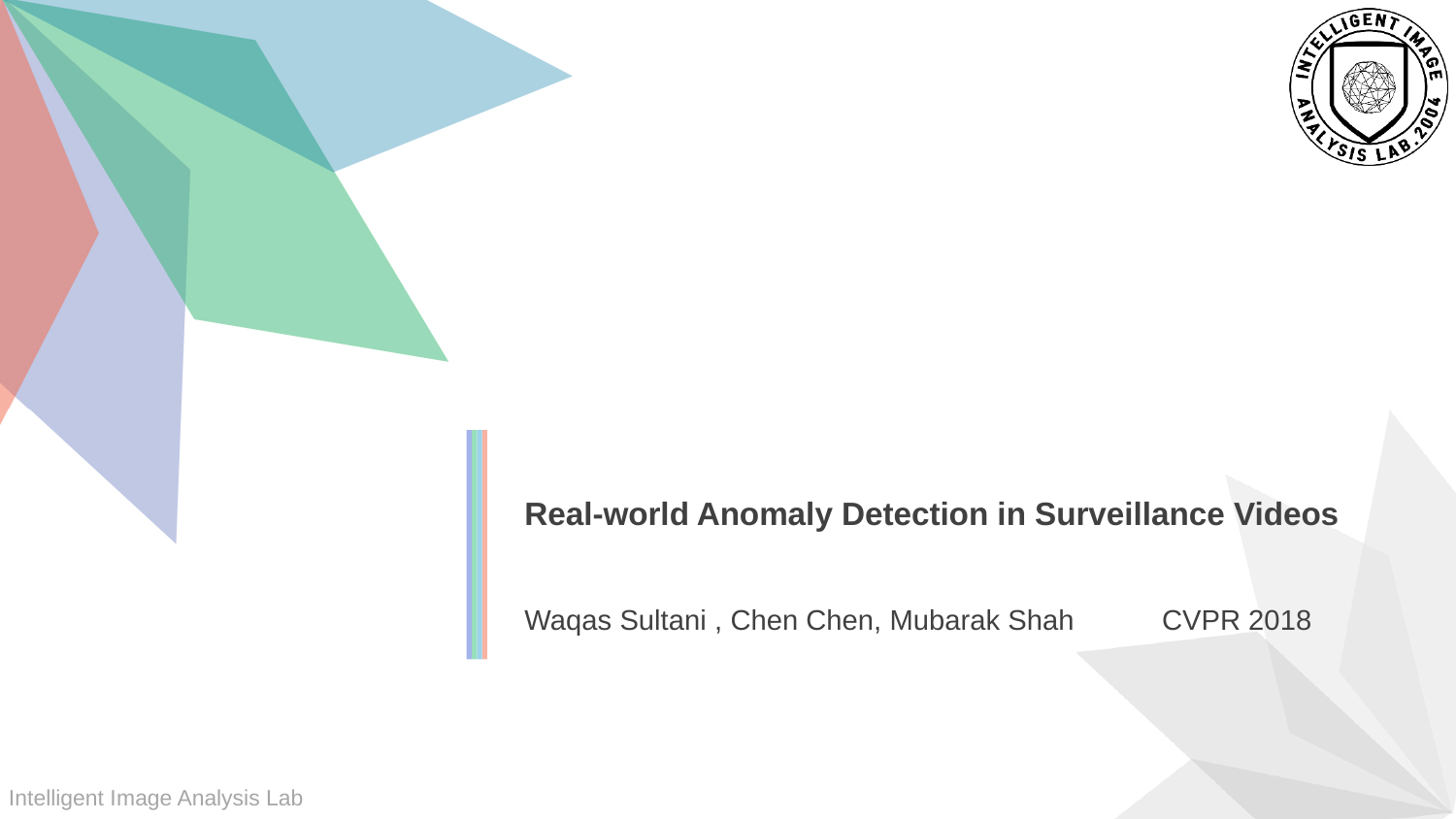

Real-world Anomaly Detection in Surveillance Videos

Waqas Sultani , Chen Chen, Mubarak Shah           CVPR 2018